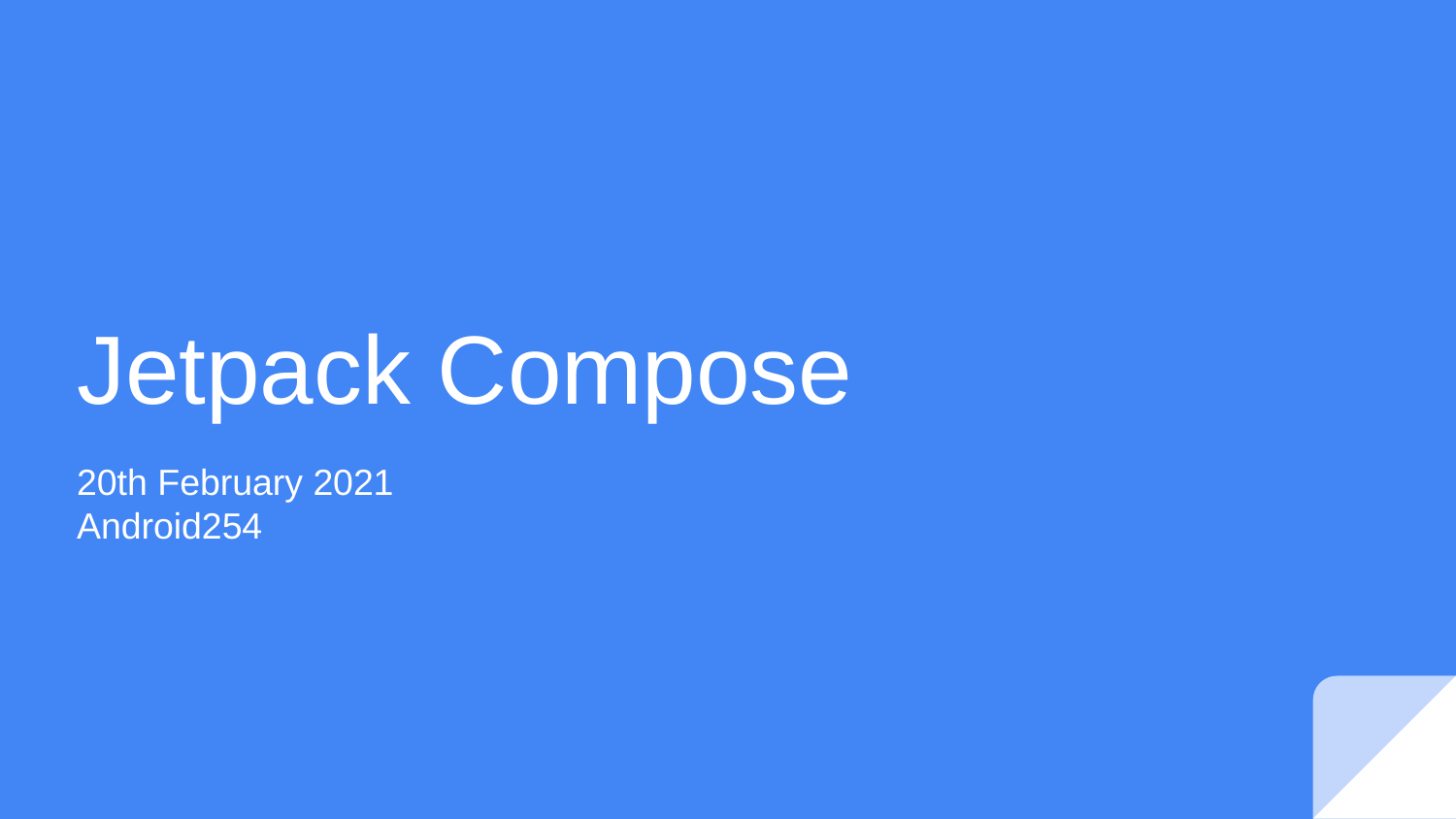

# Jetpack Compose
20th February 2021
Android254